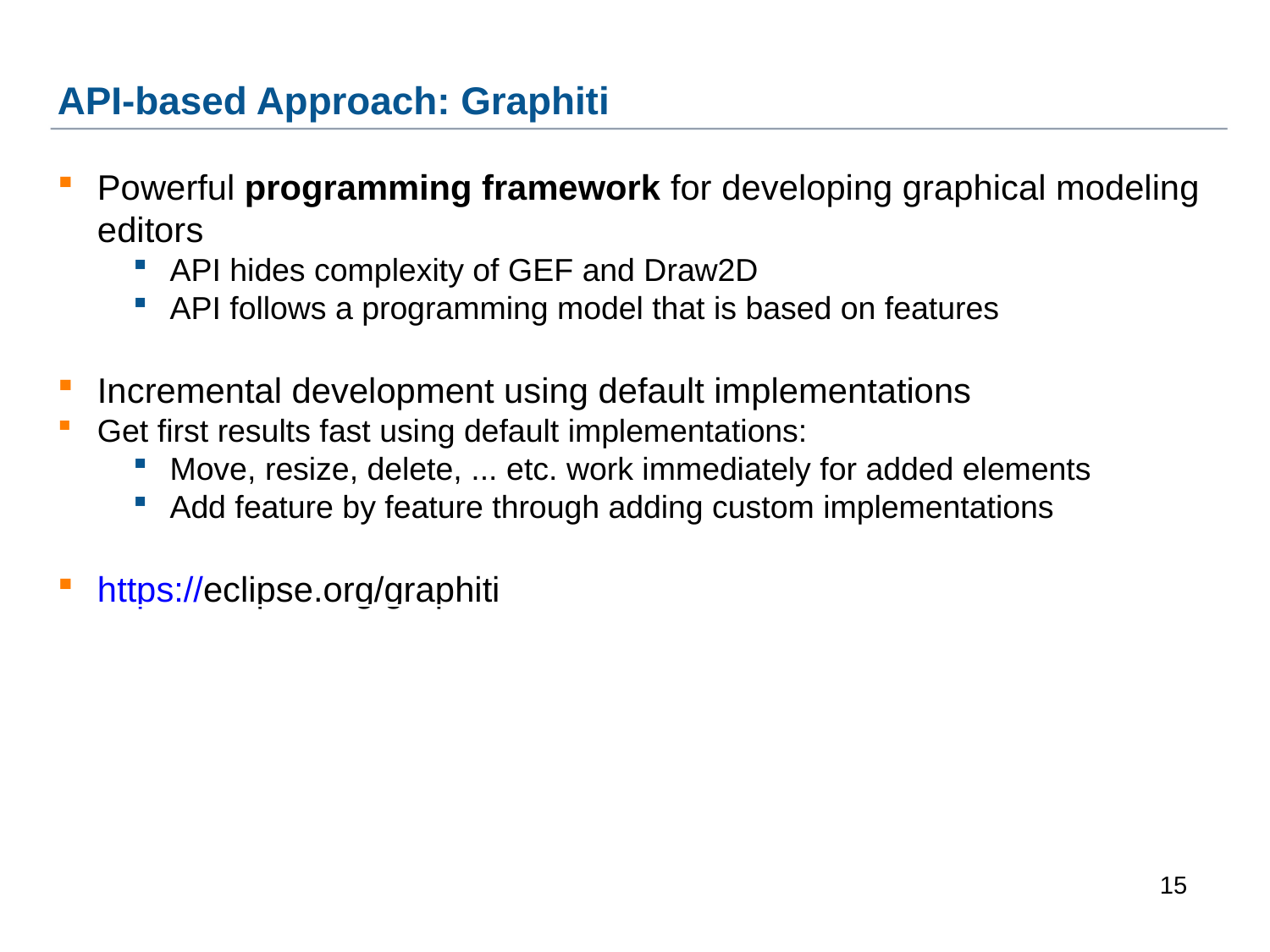

API-based Approach: Graphiti
Powerful programming framework for developing graphical modeling editors
API hides complexity of GEF and Draw2D
API follows a programming model that is based on features

Incremental development using default implementations
Get first results fast using default implementations:
Move, resize, delete, ... etc. work immediately for added elements
Add feature by feature through adding custom implementations

https://eclipse.org/graphiti
15